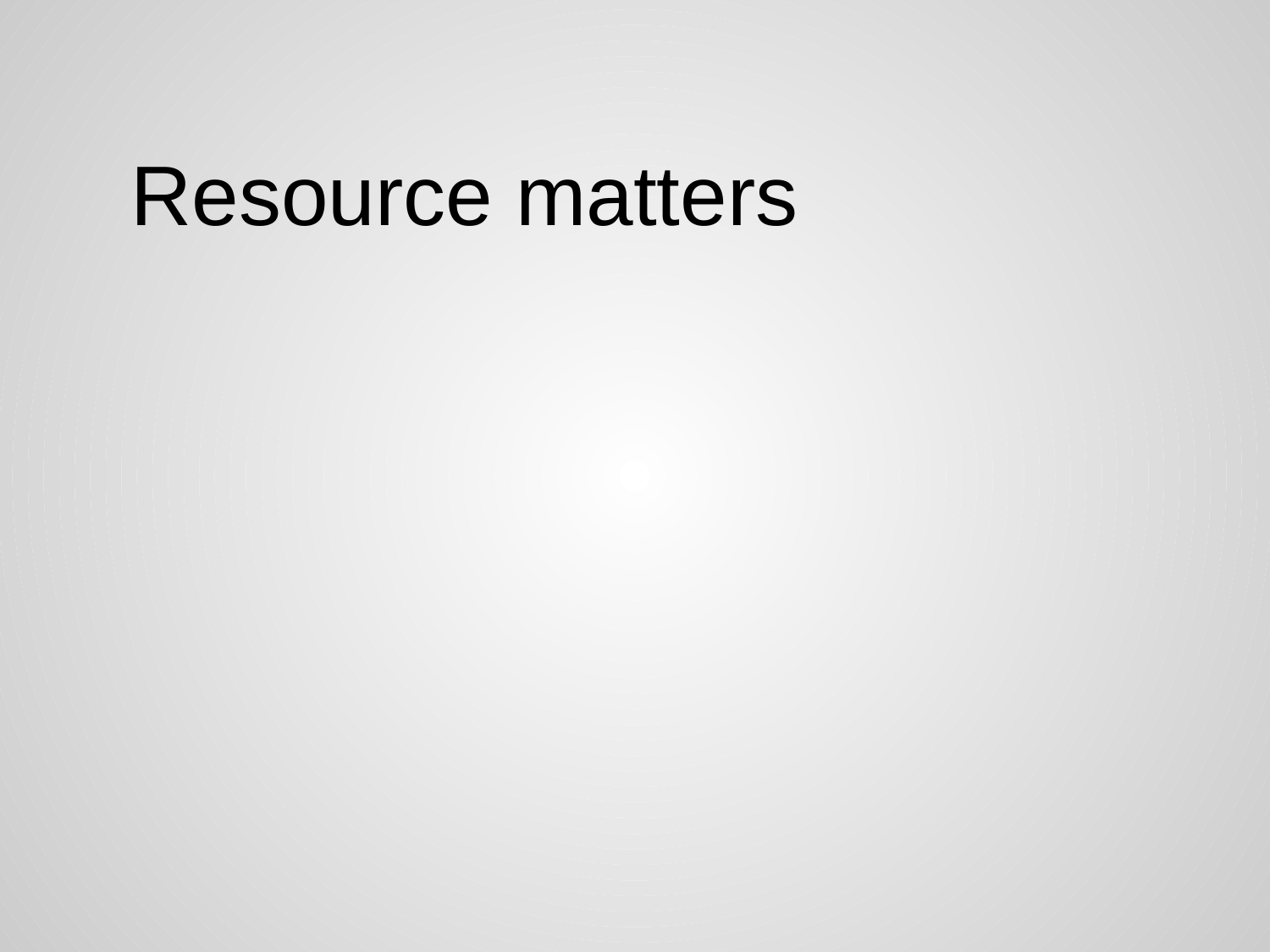

# in a perfect world, we might have a process for each task. in reality, we don't have that much money (or resource on the earth)

(assuming you have much more clients than cores)
Resource matters